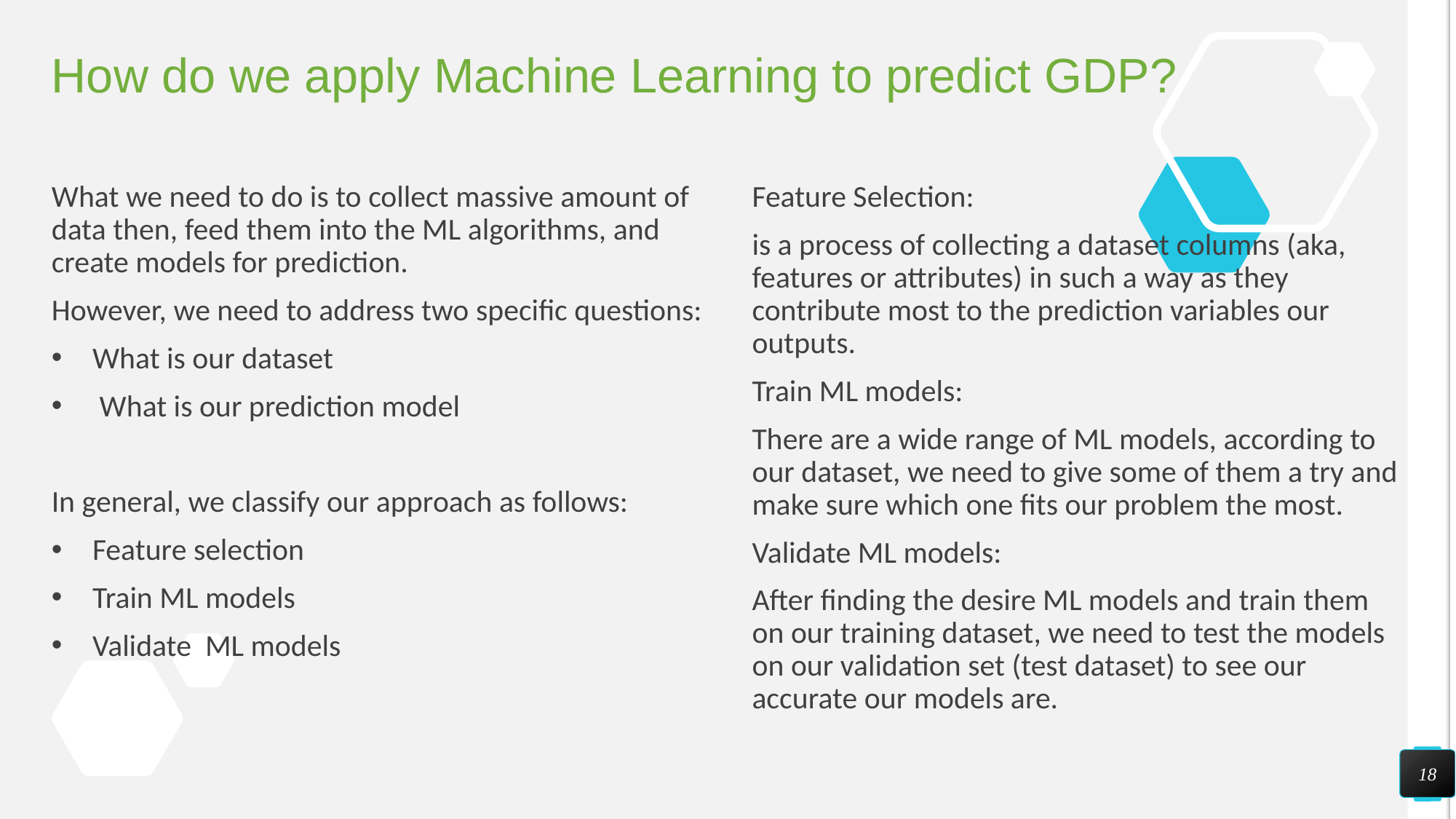

# How do we apply Machine Learning to predict GDP?
What we need to do is to collect massive amount of data then, feed them into the ML algorithms, and create models for prediction.
However, we need to address two specific questions:
What is our dataset
 What is our prediction model

In general, we classify our approach as follows:
Feature selection
Train ML models
Validate  ML models

Feature Selection:
is a process of collecting a dataset columns (aka, features or attributes) in such a way as they  contribute most to the prediction variables our outputs.
Train ML models:
There are a wide range of ML models, according to our dataset, we need to give some of them a try and make sure which one fits our problem the most.
Validate ML models:
After finding the desire ML models and train them on our training dataset, we need to test the models on our validation set (test dataset) to see our accurate our models are.
18